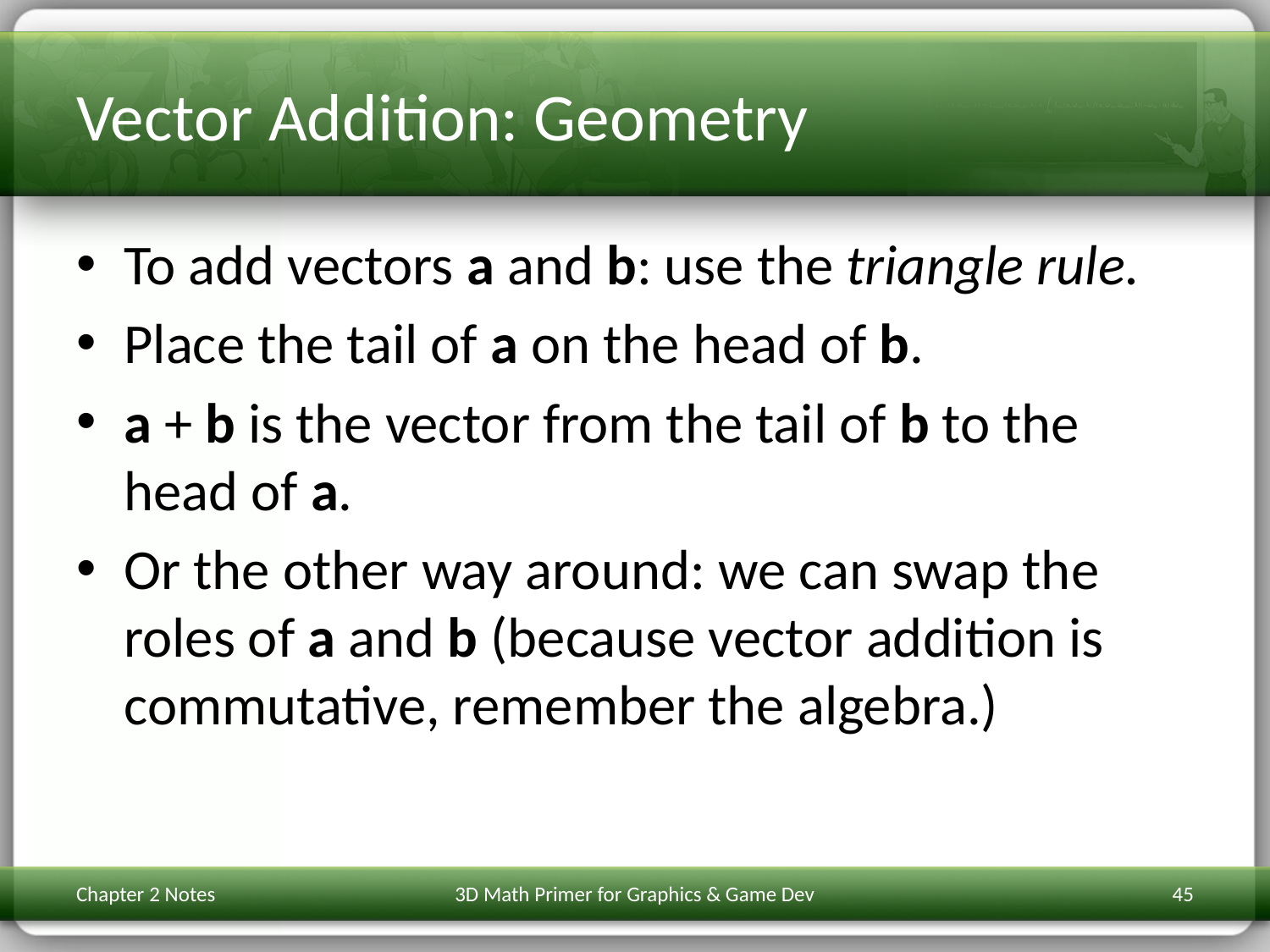

# Vector Addition: Geometry
To add vectors a and b: use the triangle rule.
Place the tail of a on the head of b.
a + b is the vector from the tail of b to the head of a.
Or the other way around: we can swap the roles of a and b (because vector addition is commutative, remember the algebra.)
Chapter 2 Notes
3D Math Primer for Graphics & Game Dev
45